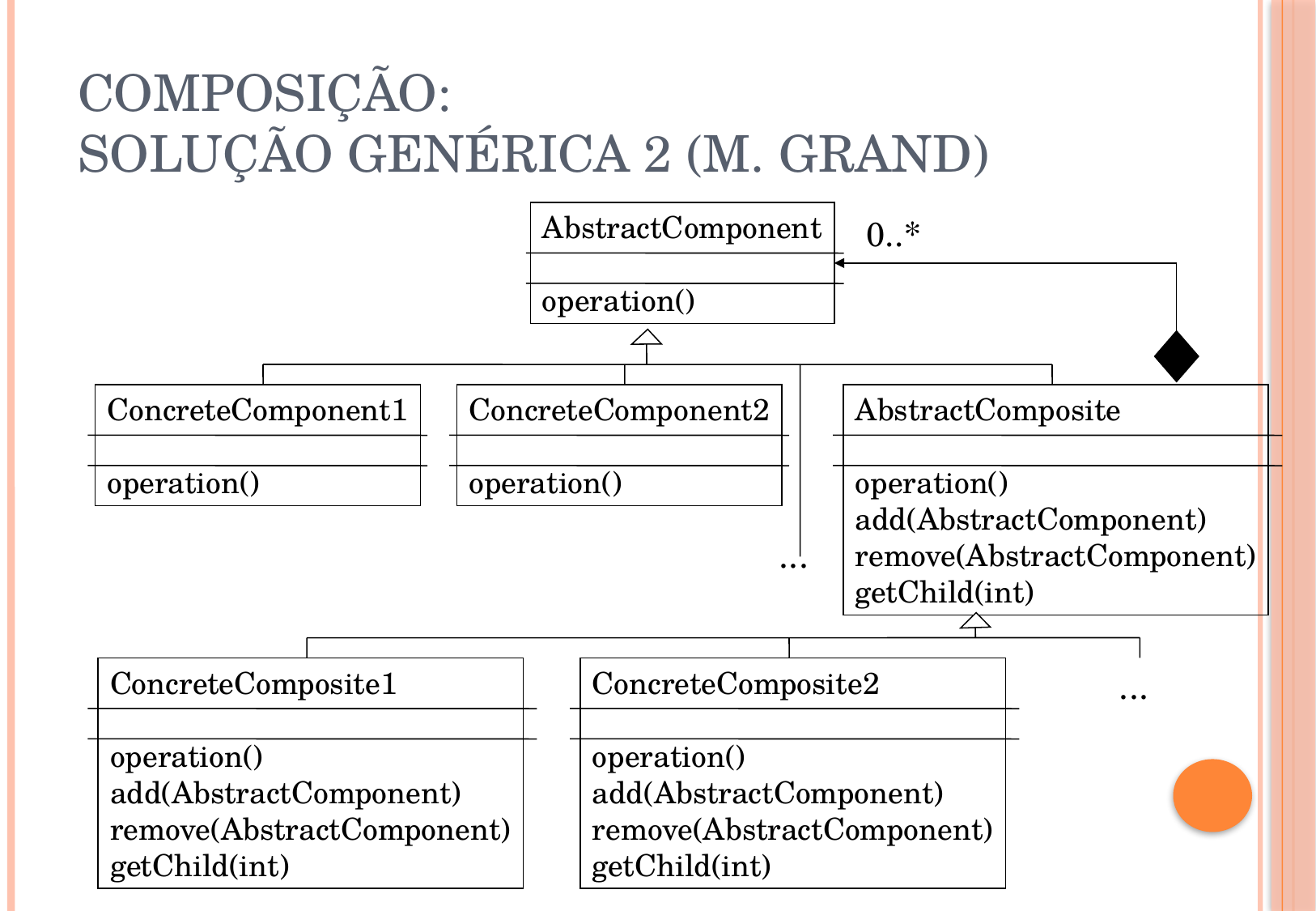

# Composição: Solução Genérica 2 (M. Grand)
AbstractComponent

operation()
0..*

AbstractComposite

operation()
add(AbstractComponent)
remove(AbstractComponent)
getChild(int)
ConcreteComponent1

operation()
ConcreteComponent2

operation()

...

...
ConcreteComposite1

operation()
add(AbstractComponent)
remove(AbstractComponent)
getChild(int)
ConcreteComposite2

operation()
add(AbstractComponent)
remove(AbstractComponent)
getChild(int)